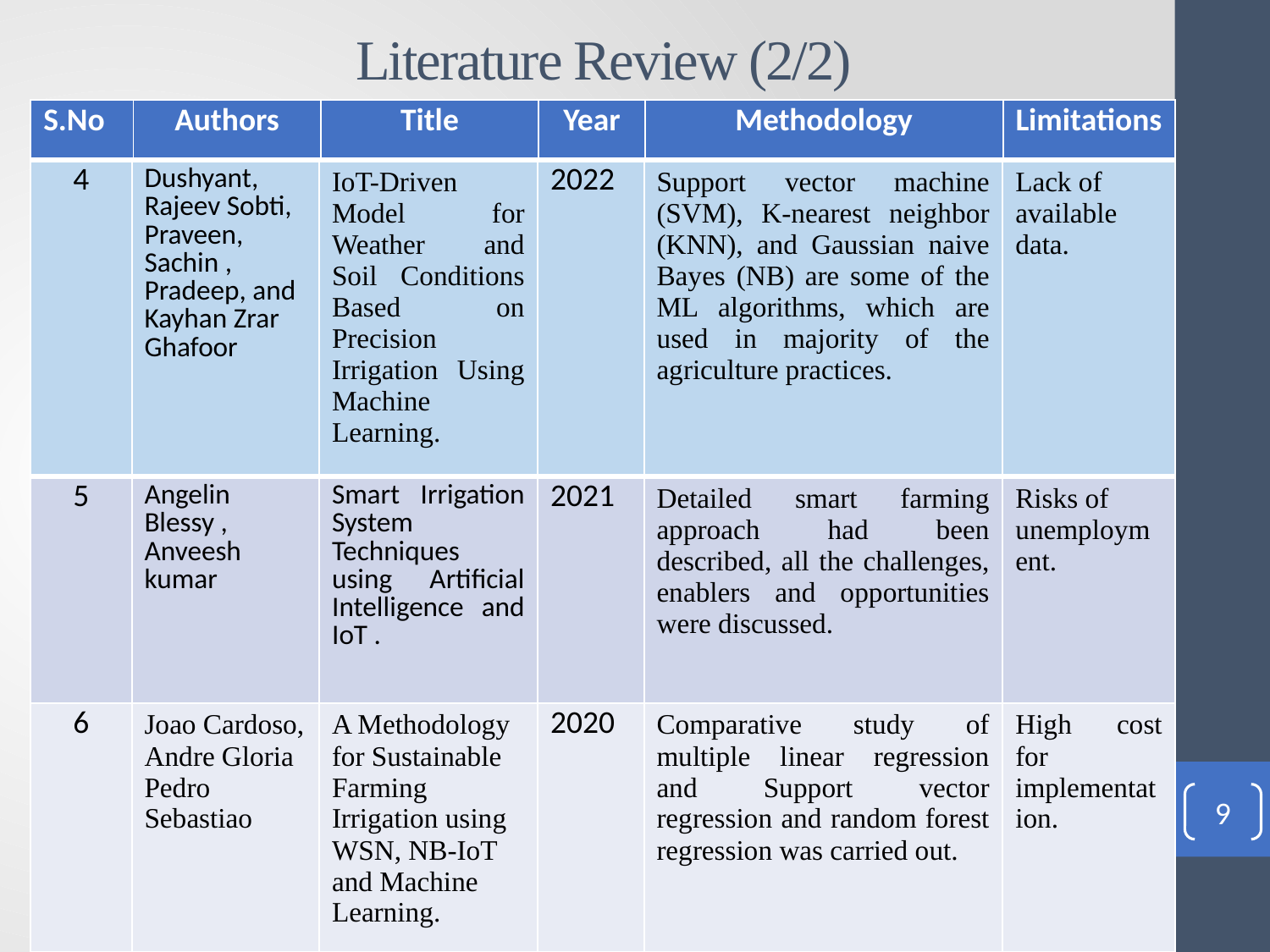

# Literature Review (2/2)
| S.No | Authors | Title | Year | Methodology | Limitations |
| --- | --- | --- | --- | --- | --- |
| 4 | Dushyant, Rajeev Sobti, Praveen, Sachin , Pradeep, and Kayhan Zrar Ghafoor | IoT-Driven Model for Weather and Soil Conditions Based on Precision Irrigation Using Machine Learning. | 2022 | Support vector machine (SVM), K-nearest neighbor (KNN), and Gaussian naive Bayes (NB) are some of the ML algorithms, which are used in majority of the agriculture practices. | Lack of available data. |
| --- | --- | --- | --- | --- | --- |
| 5 | Angelin Blessy , Anveesh kumar | Smart Irrigation System Techniques using Artificial Intelligence and IoT . | 2021 | Detailed smart farming approach had been described, all the challenges, enablers and opportunities were discussed. | Risks of unemployment. |
| 6 | Joao Cardoso, Andre Gloria Pedro Sebastiao | A Methodology for Sustainable Farming Irrigation using WSN, NB-IoT and Machine Learning. | 2020 | Comparative study of multiple linear regression and Support vector regression and random forest regression was carried out. | High cost for implementation. |
9